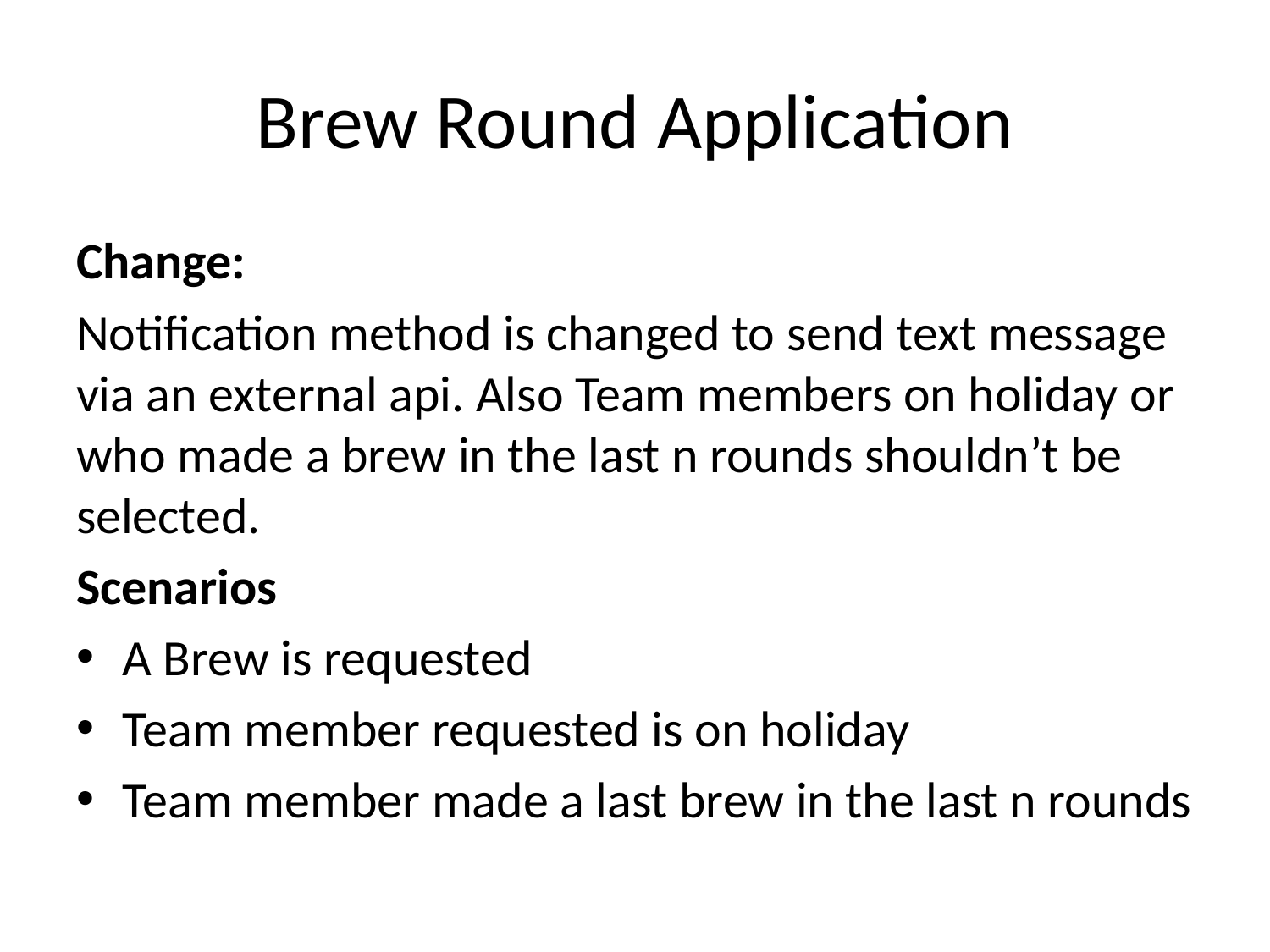

# Brew Round Application
Change:
Notification method is changed to send text message via an external api. Also Team members on holiday or who made a brew in the last n rounds shouldn’t be selected.
Scenarios
A Brew is requested
Team member requested is on holiday
Team member made a last brew in the last n rounds